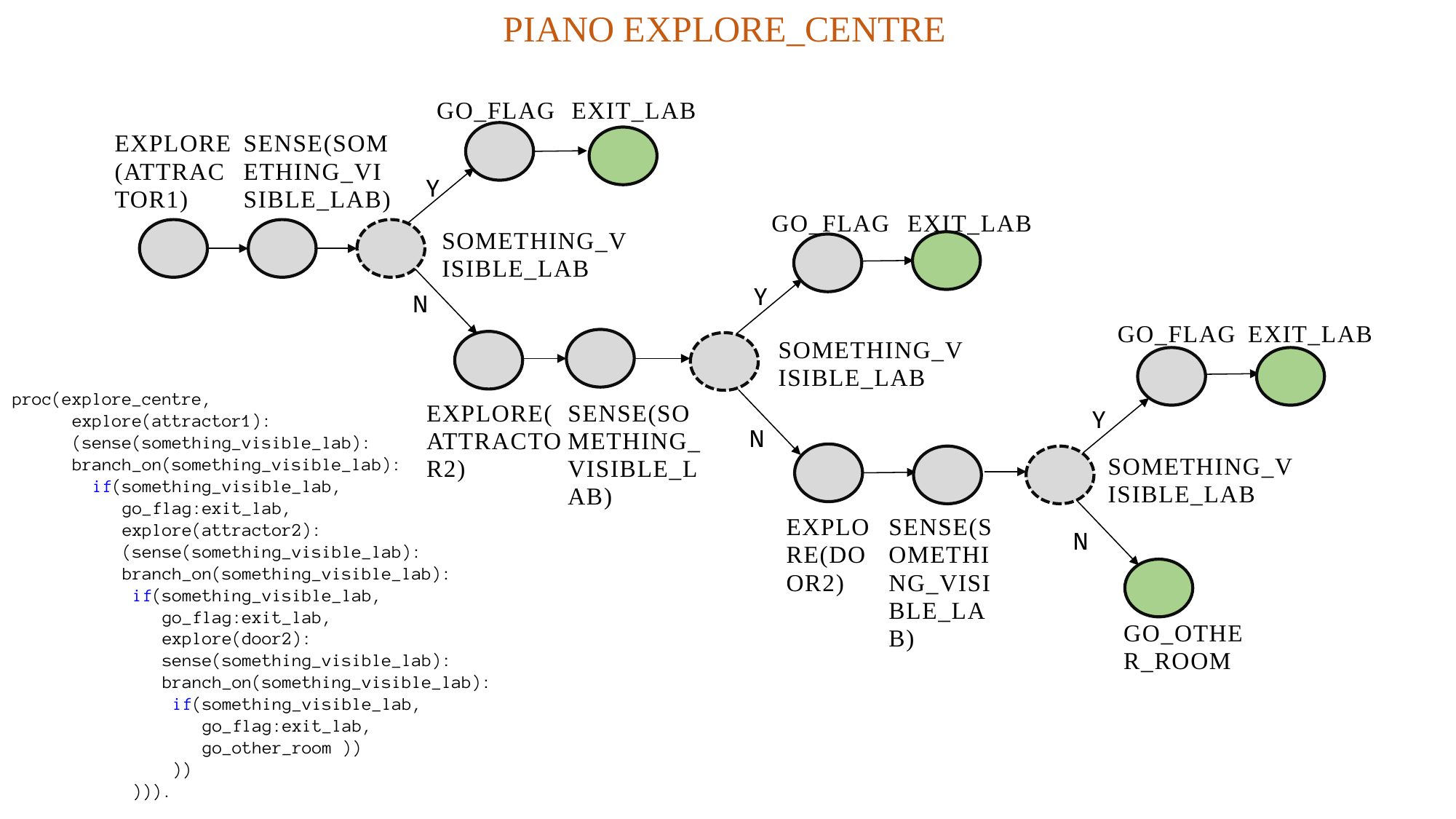

PIANO EXPLORE_CENTRE
GO_FLAG
EXIT_LAB

EXPLORE(ATTRACTOR1)
SENSE(SOMETHING_VISIBLE_LAB)
Y

N
SOMETHING_VISIBLE_LAB
EXPLORE(ATTRACTOR2)

SENSE(SOMETHING_VISIBLE_LAB)

SOMETHING_VISIBLE_LAB

GO_FLAG
GO_FLAG
EXIT_LAB

N

N
GO_OTHER_ROOM

Y
EXPLORE(DOOR2)
SENSE(SOMETHING_VISIBLE_LAB)
EXIT_LAB

SOMETHING_VISIBLE_LAB
Y

proc(explore_centre,
      explore(attractor1):
      (sense(something_visible_lab):
      branch_on(something_visible_lab):
        if(something_visible_lab,
           go_flag:exit_lab,
           explore(attractor2):
           (sense(something_visible_lab):
           branch_on(something_visible_lab):
            if(something_visible_lab,
               go_flag:exit_lab,
               explore(door2):
               sense(something_visible_lab):
               branch_on(something_visible_lab):
                if(something_visible_lab,
                   go_flag:exit_lab,
                   go_other_room ))
                ))
            ))).